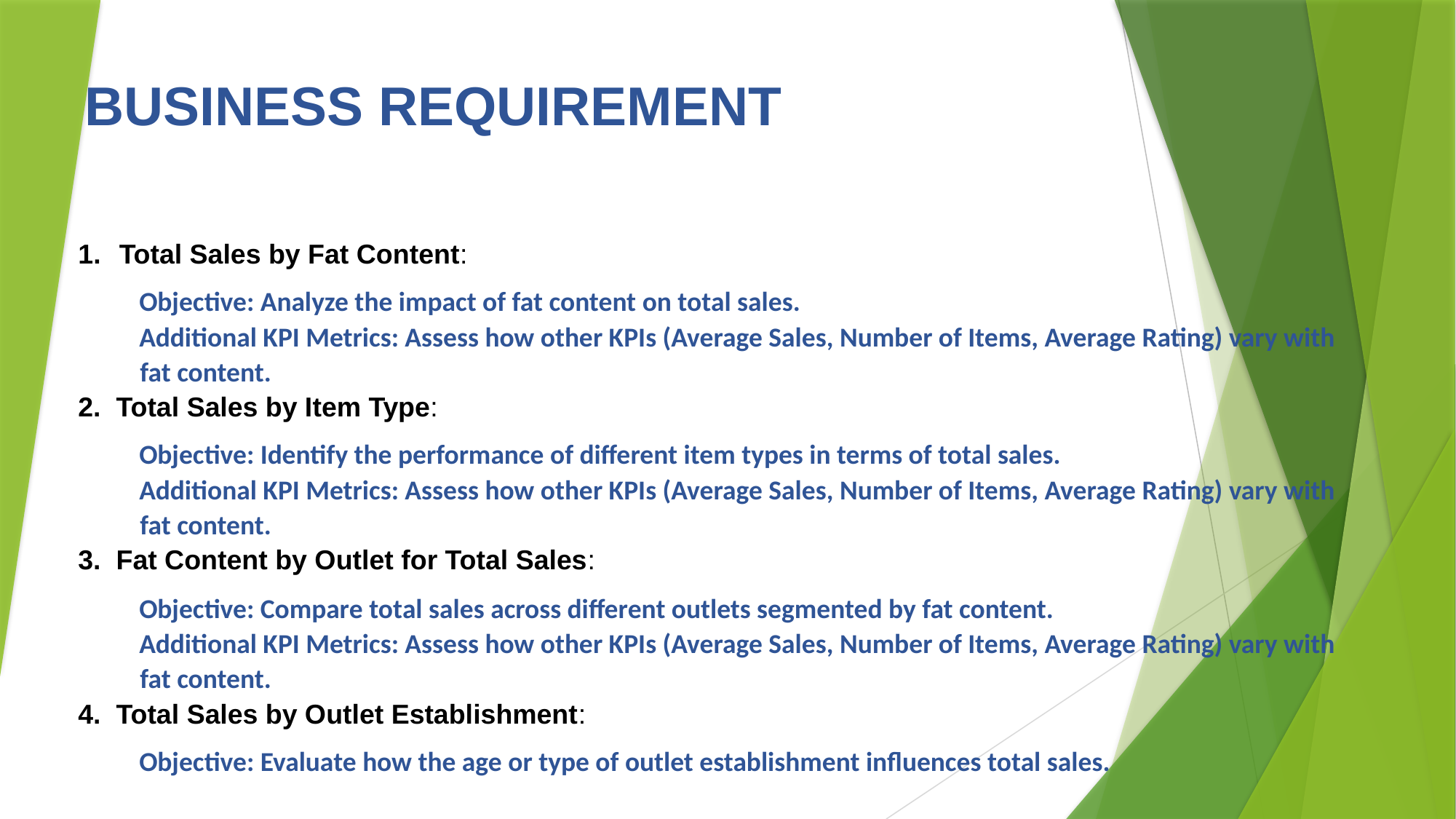

BUSINESS REQUIREMENT
Granular Requirements
Total Sales by Fat Content:
Objective: Analyze the impact of fat content on total sales.
Additional KPI Metrics: Assess how other KPIs (Average Sales, Number of Items, Average Rating) vary with fat content.
2.  Total Sales by Item Type:
Objective: Identify the performance of different item types in terms of total sales.
Additional KPI Metrics: Assess how other KPIs (Average Sales, Number of Items, Average Rating) vary with fat content.
3.  Fat Content by Outlet for Total Sales:
Objective: Compare total sales across different outlets segmented by fat content.
Additional KPI Metrics: Assess how other KPIs (Average Sales, Number of Items, Average Rating) vary with fat content.
4.  Total Sales by Outlet Establishment:
Objective: Evaluate how the age or type of outlet establishment influences total sales.